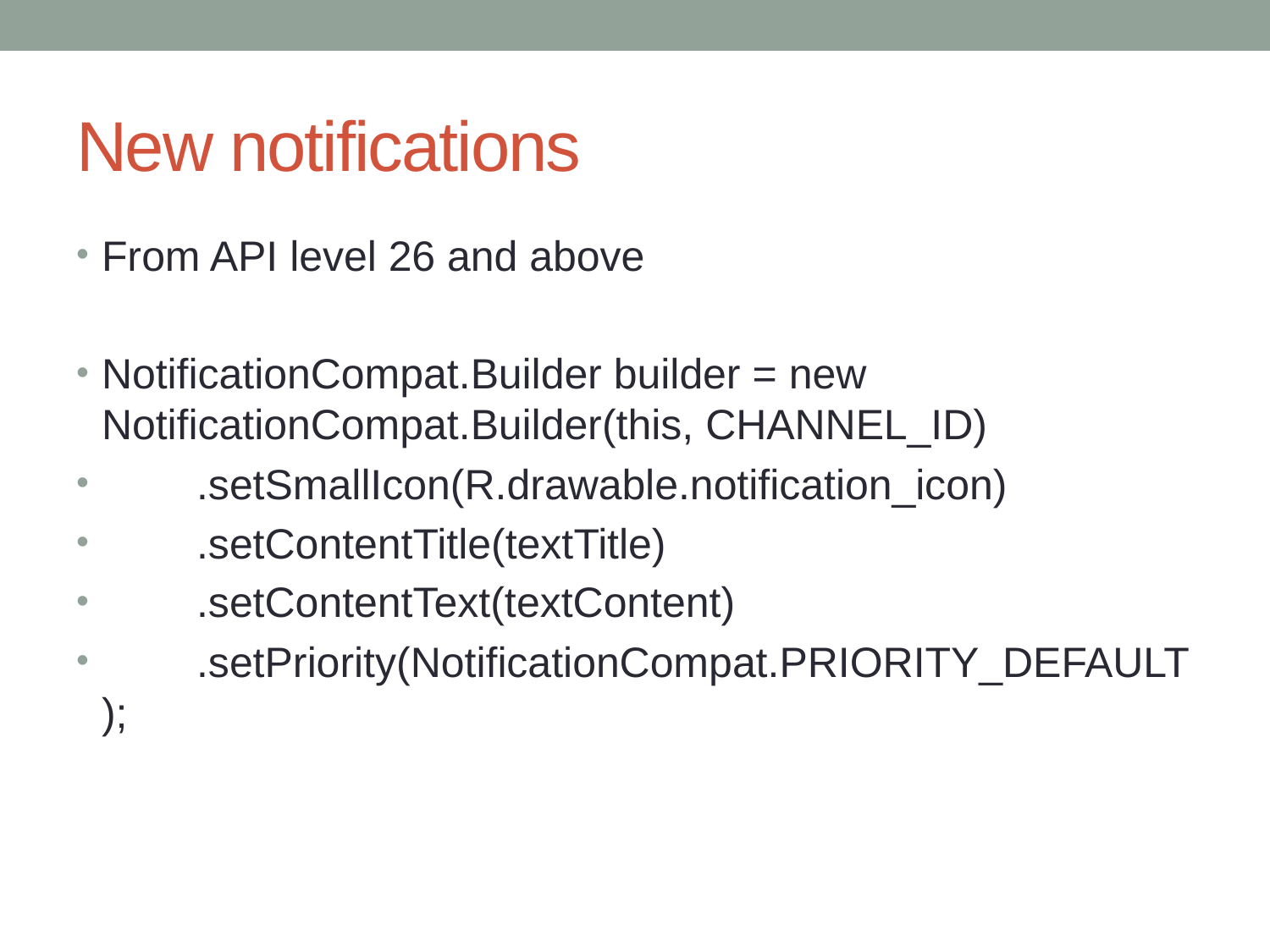

# New notifications
From API level 26 and above

NotificationCompat.Builder builder = new NotificationCompat.Builder(this, CHANNEL_ID)
        .setSmallIcon(R.drawable.notification_icon)
        .setContentTitle(textTitle)
        .setContentText(textContent)
        .setPriority(NotificationCompat.PRIORITY_DEFAULT);